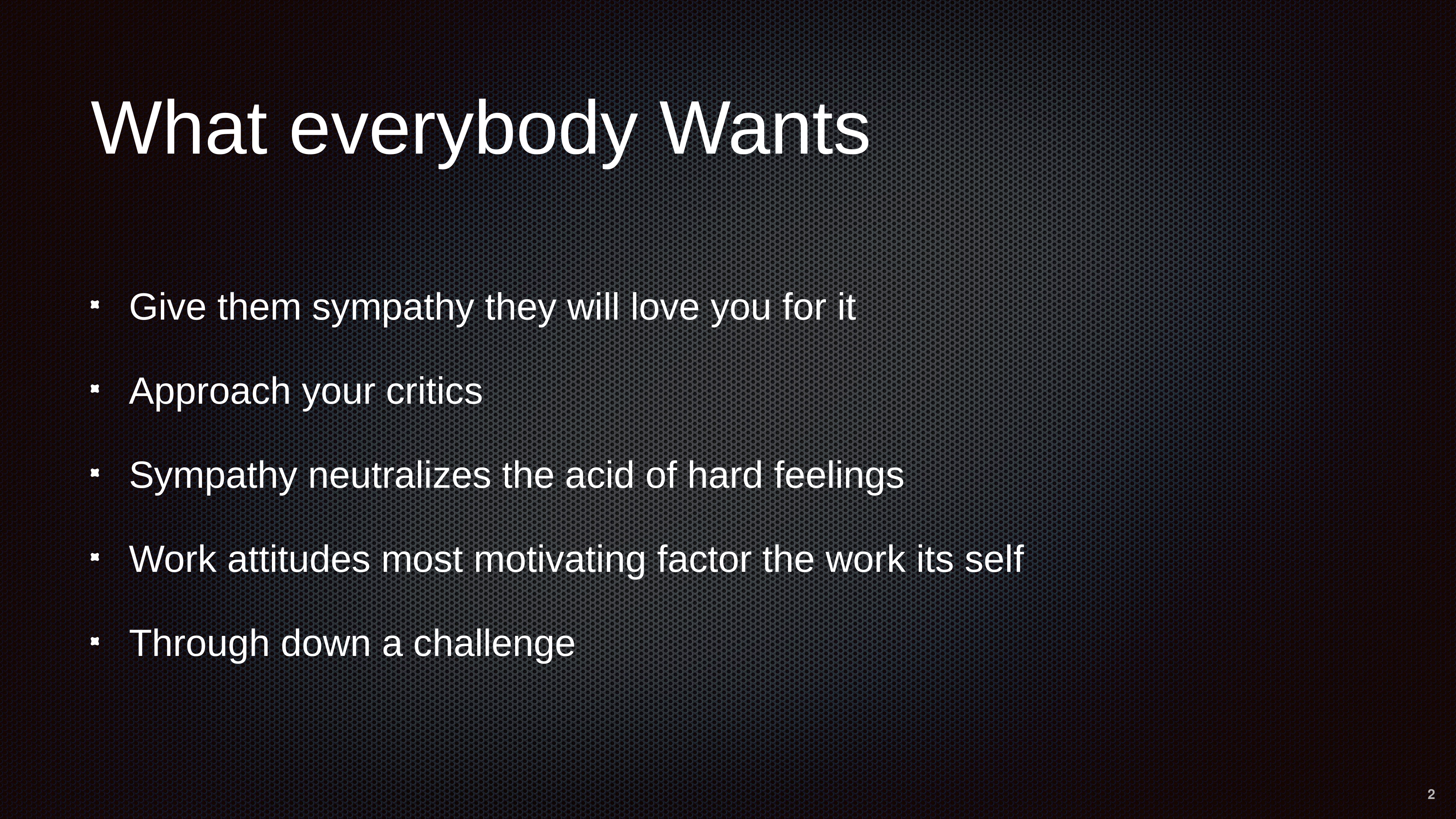

# What everybody Wants
Give them sympathy they will love you for it
Approach your critics
Sympathy neutralizes the acid of hard feelings
Work attitudes most motivating factor the work its self
Through down a challenge
2